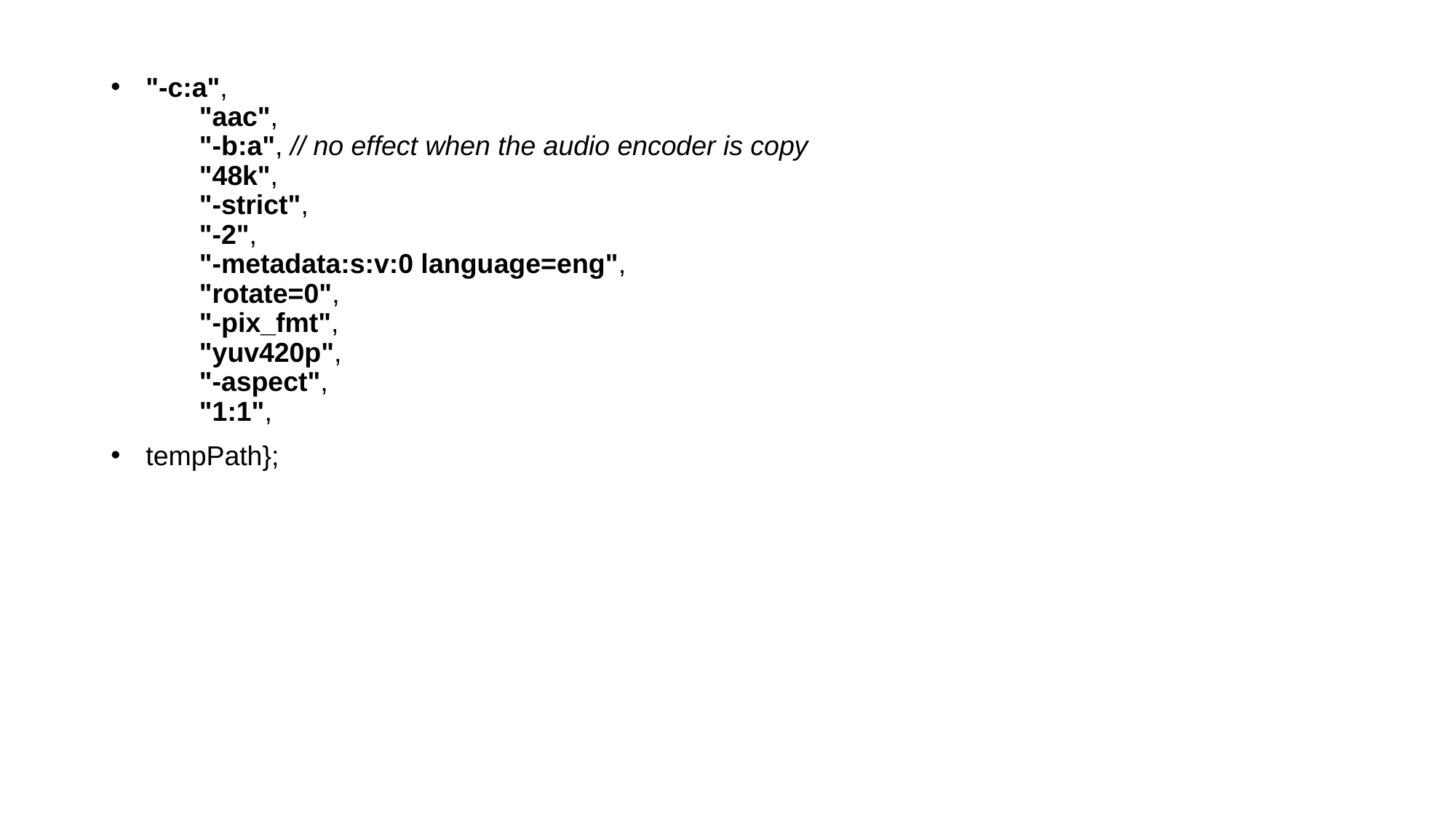

"-c:a",
        "aac",
        "-b:a", // no effect when the audio encoder is copy
        "48k",
        "-strict",
        "-2",
        "-metadata:s:v:0 language=eng",
        "rotate=0",
        "-pix_fmt",
        "yuv420p",
        "-aspect",
        "1:1",
 tempPath};